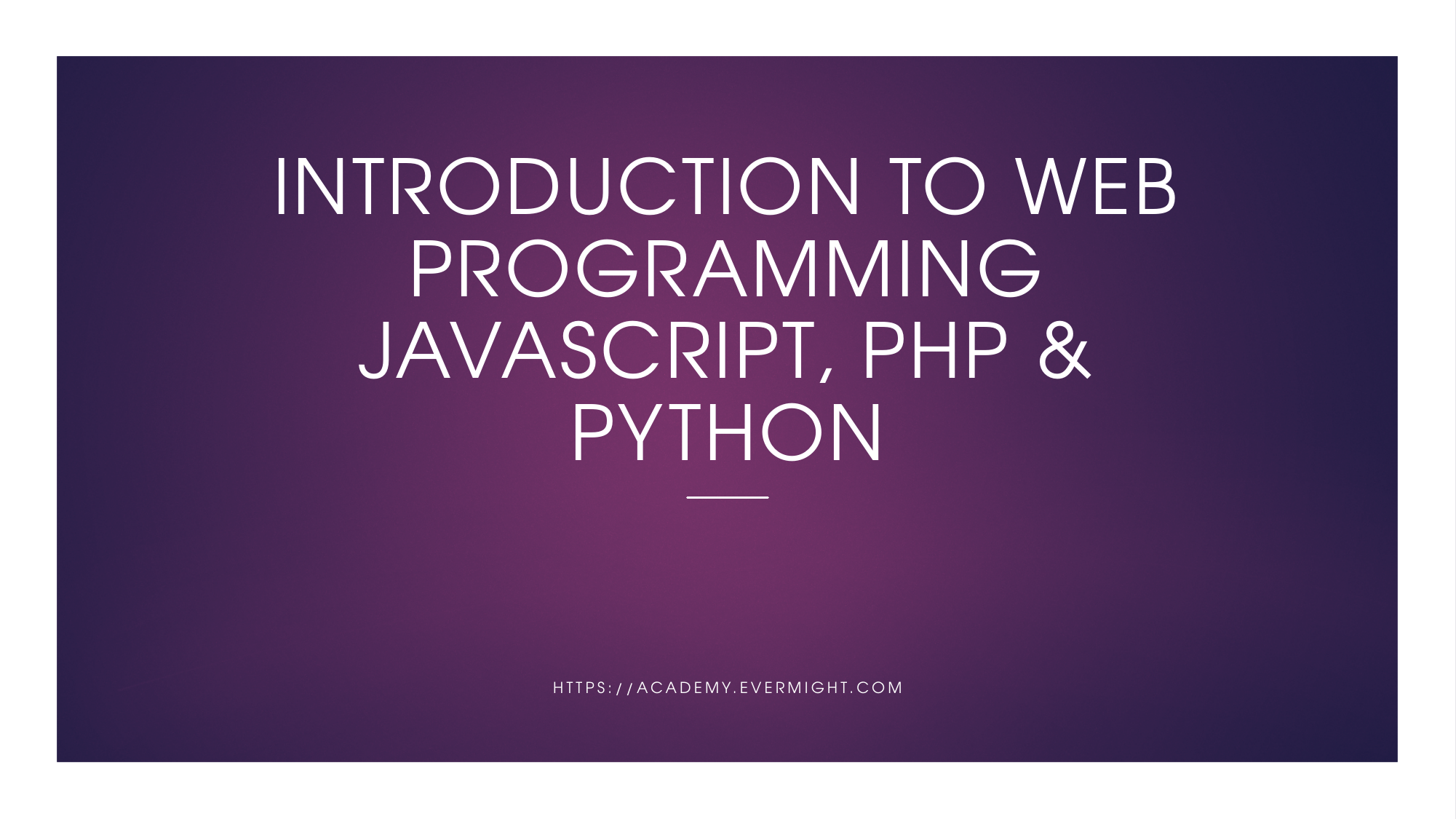

Introduction to Web Programming
JavaScript, PHP & Python
https://academy.evermight.com